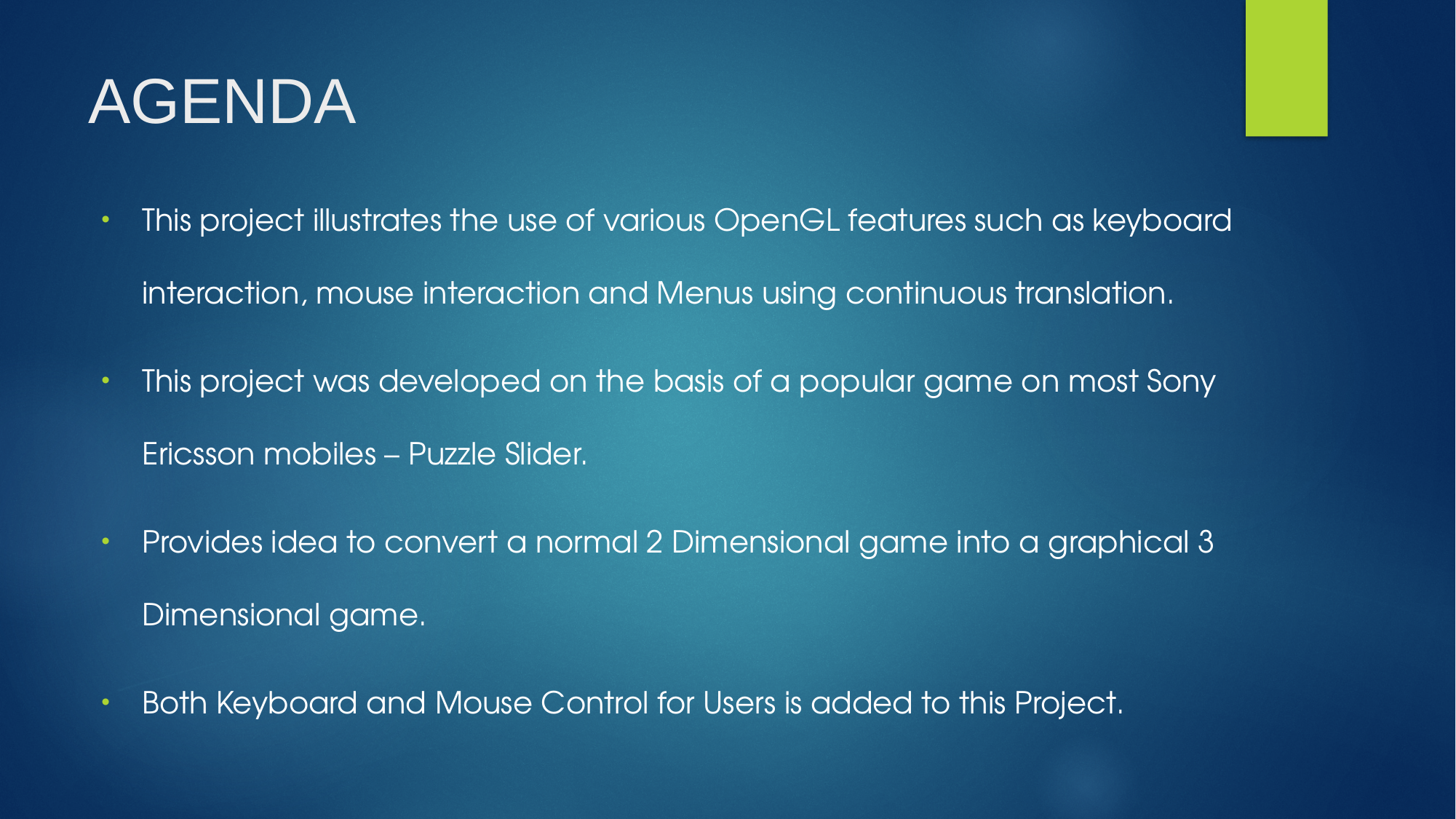

# AGENDA
This project illustrates the use of various OpenGL features such as keyboard interaction, mouse interaction and Menus using continuous translation.
This project was developed on the basis of a popular game on most Sony Ericsson mobiles – Puzzle Slider.
Provides idea to convert a normal 2 Dimensional game into a graphical 3 Dimensional game.
Both Keyboard and Mouse Control for Users is added to this Project.